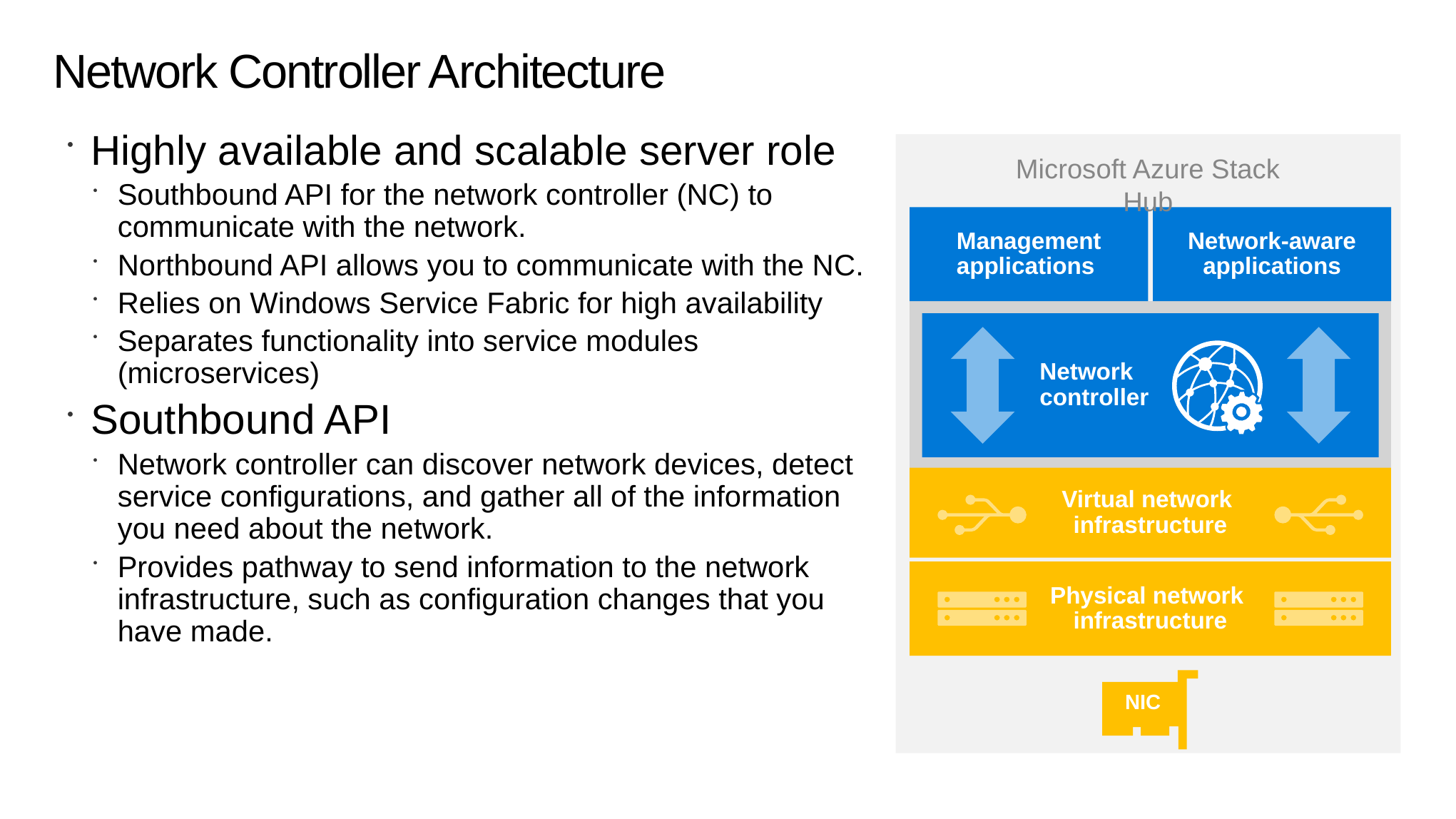

# Network Controller Architecture
Highly available and scalable server role
Southbound API for the network controller (NC) to communicate with the network.
Northbound API allows you to communicate with the NC.
Relies on Windows Service Fabric for high availability
Separates functionality into service modules (microservices)
Southbound API
Network controller can discover network devices, detect service configurations, and gather all of the information you need about the network.
Provides pathway to send information to the network infrastructure, such as configuration changes that you have made.

Microsoft Azure Stack Hub
Management applications
Network-aware applications

Network
controller

Virtual network
infrastructure

Physical network
infrastructure

NIC